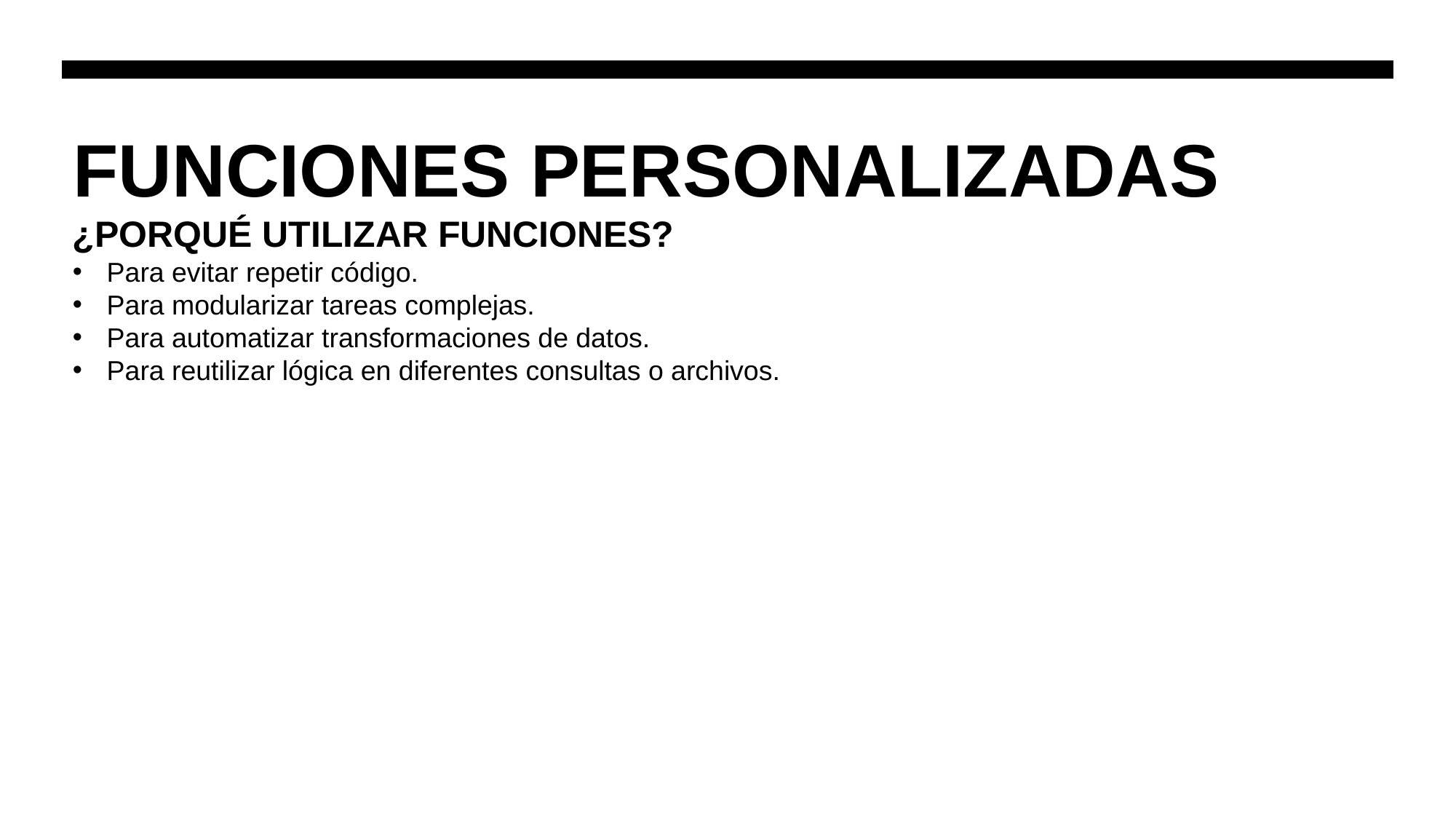

# FUNCIONES PERSONALIZADAS

¿PORQUÉ UTILIZAR FUNCIONES?
Para evitar repetir código.
Para modularizar tareas complejas.
Para automatizar transformaciones de datos.
Para reutilizar lógica en diferentes consultas o archivos.